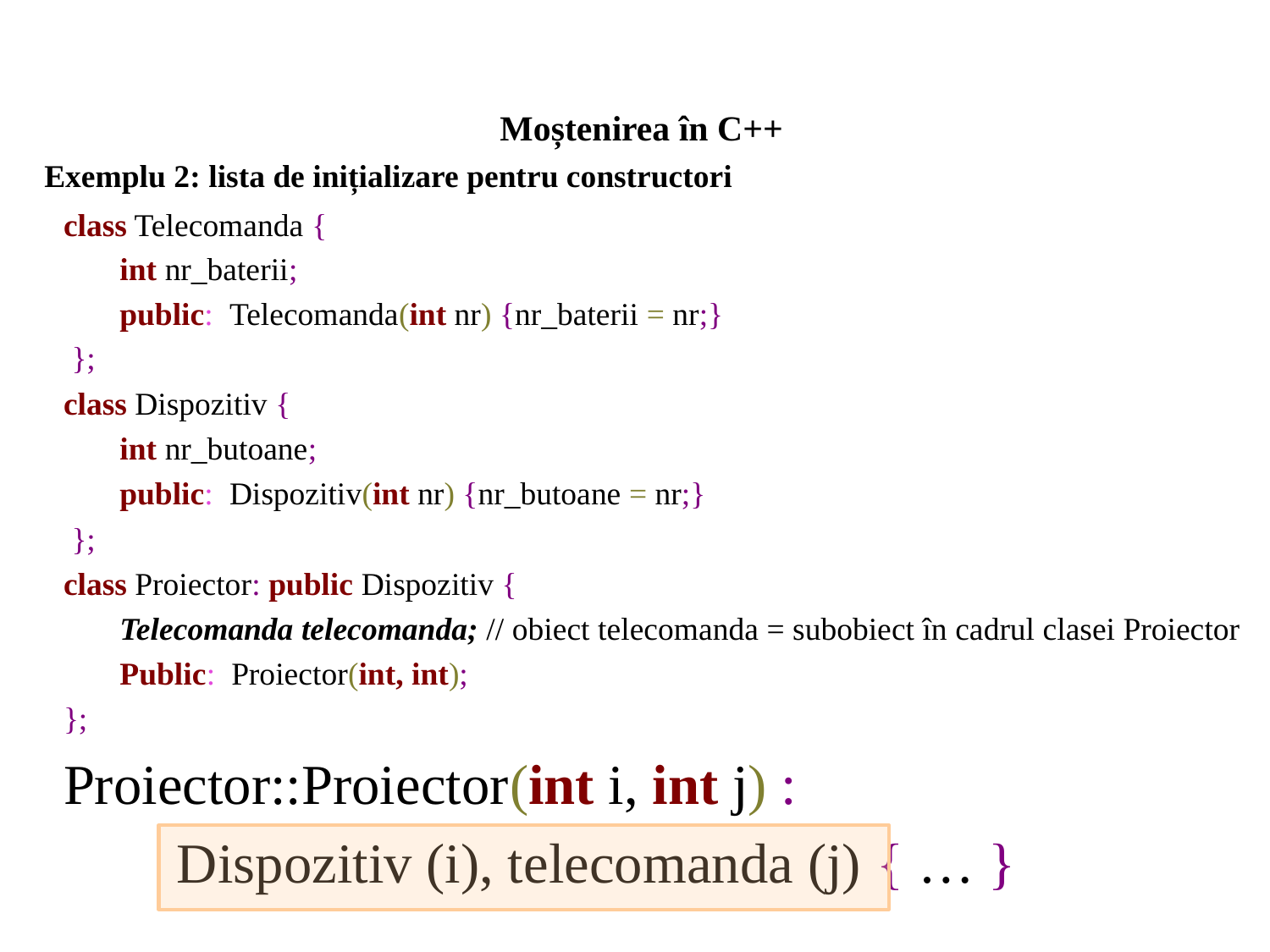

Moștenirea în C++
Exemplu 2: lista de inițializare pentru constructori
class Telecomanda {
       int nr_baterii;
       public:  Telecomanda(int nr) {nr_baterii = nr;}
 };
class Dispozitiv {
       int nr_butoane;
       public:  Dispozitiv(int nr) {nr_butoane = nr;}
 };
class Proiector: public Dispozitiv {
       Telecomanda telecomanda; // obiect telecomanda = subobiect în cadrul clasei Proiector
       Public:  Proiector(int, int);
};
Proiector::Proiector(int i, int j) :
        Dispozitiv (i), telecomanda (j) { … }